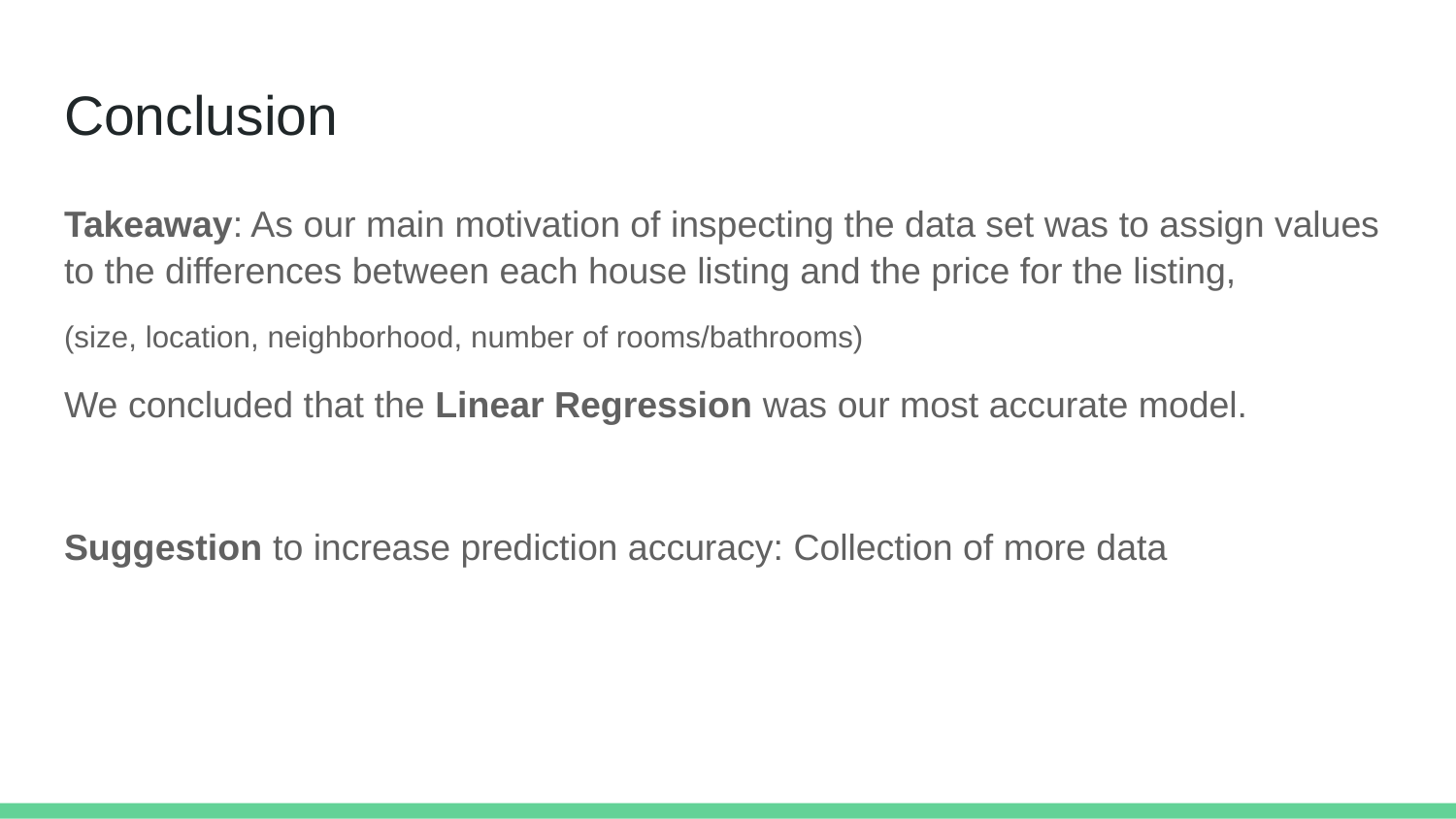

# Conclusion
Takeaway: As our main motivation of inspecting the data set was to assign values to the differences between each house listing and the price for the listing,
(size, location, neighborhood, number of rooms/bathrooms)
We concluded that the Linear Regression was our most accurate model.

Suggestion to increase prediction accuracy: Collection of more data